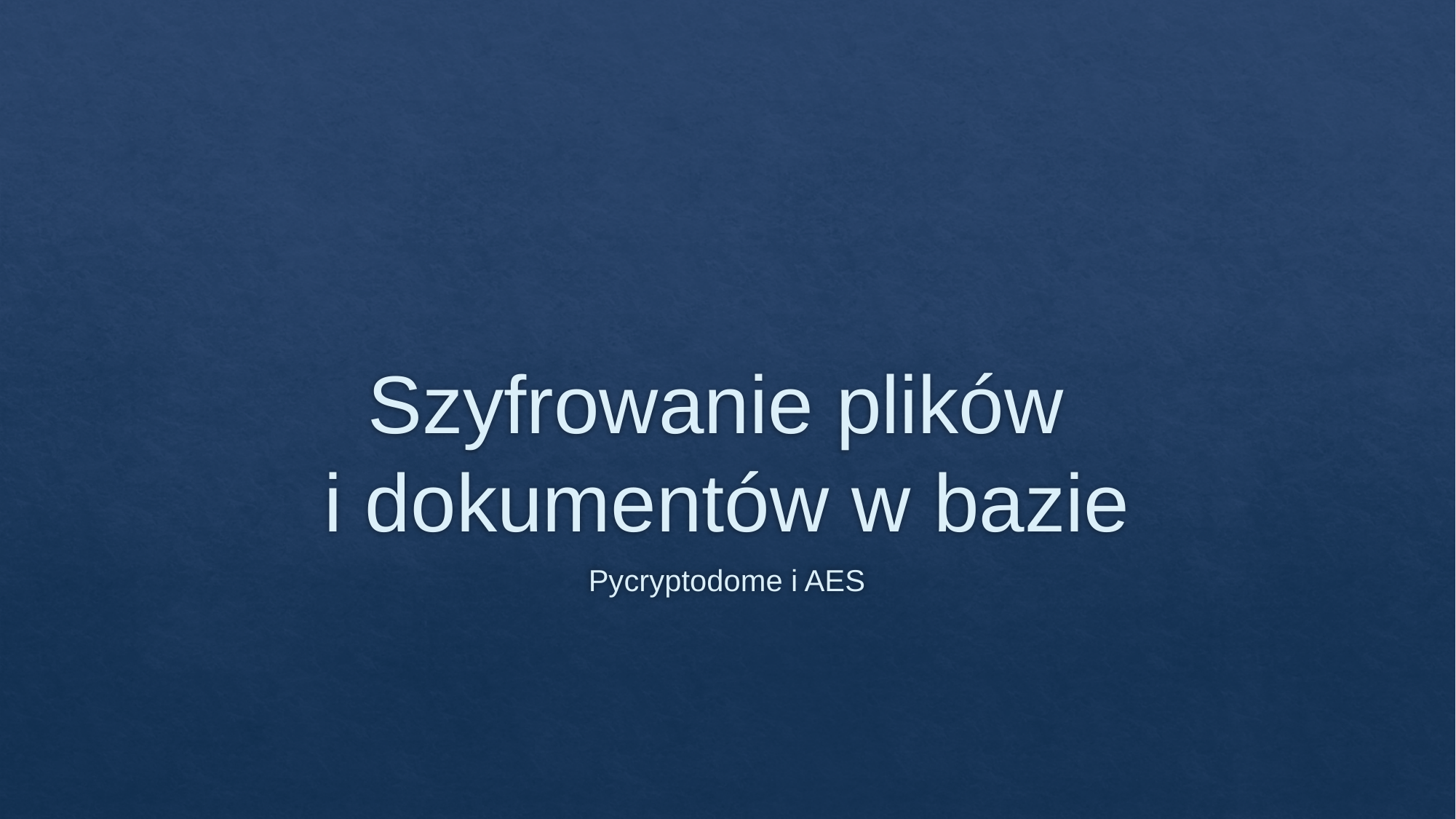

# Szyfrowanie plików i dokumentów w bazie
Pycryptodome i AES